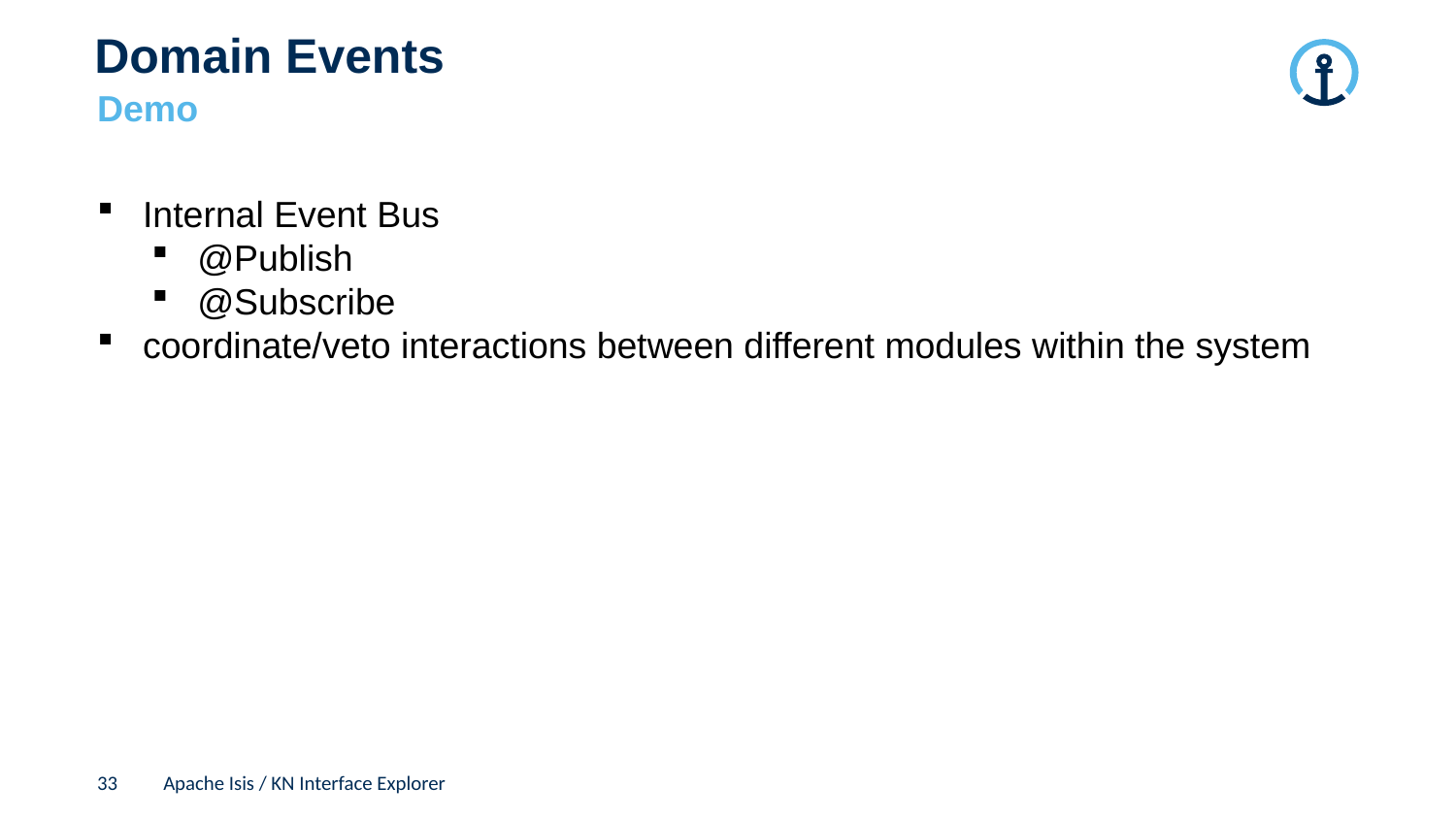

# Domain Events
Demo
Internal Event Bus
@Publish
@Subscribe
coordinate/veto interactions between different modules within the system

33
Apache Isis / KN Interface Explorer